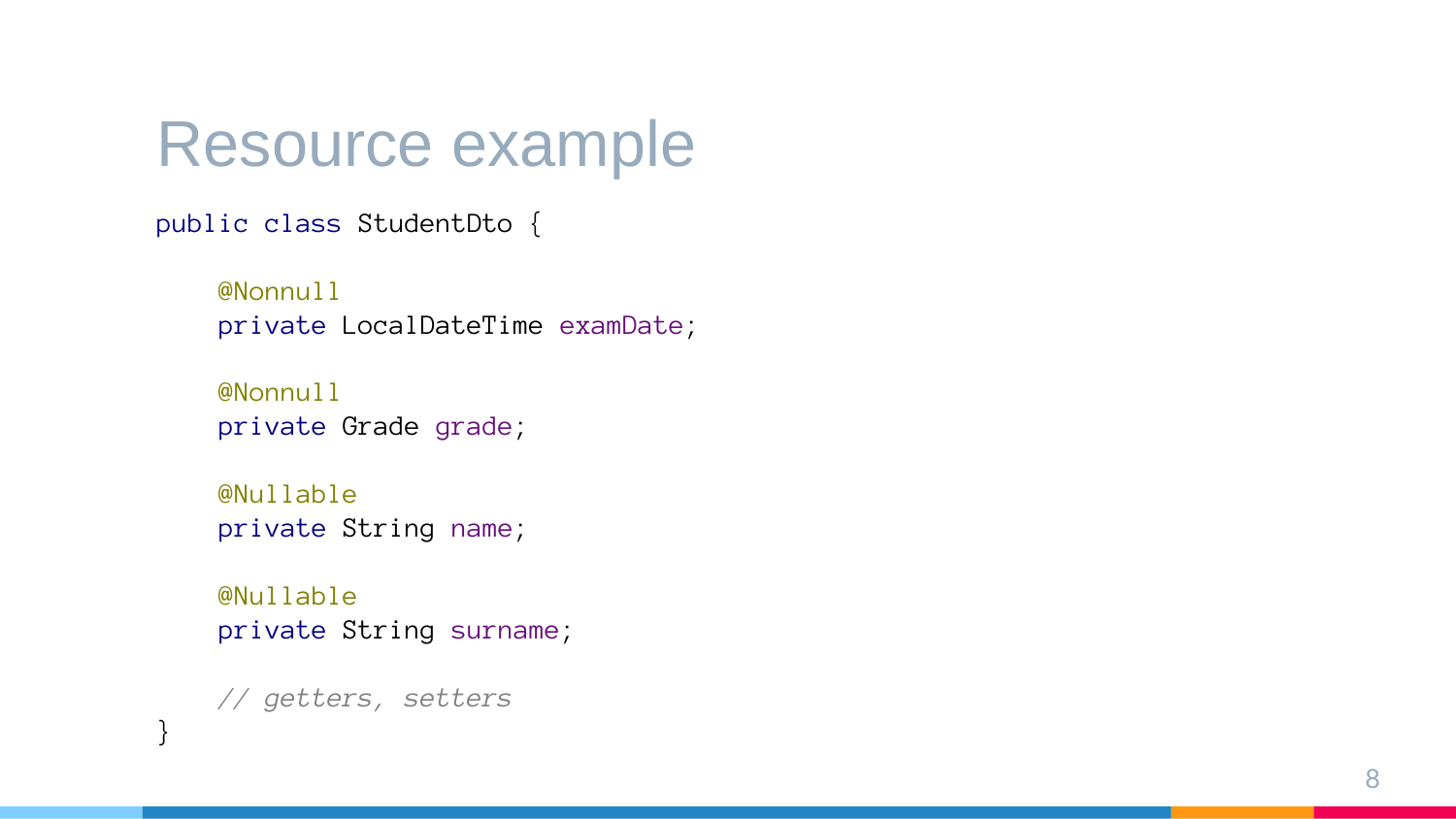

# Resource example
public class StudentDto {
    @Nonnull
    private LocalDateTime examDate;
    @Nonnull
    private Grade grade;
    @Nullable
    private String name;
    @Nullable
    private String surname;
    // getters, setters
}
8